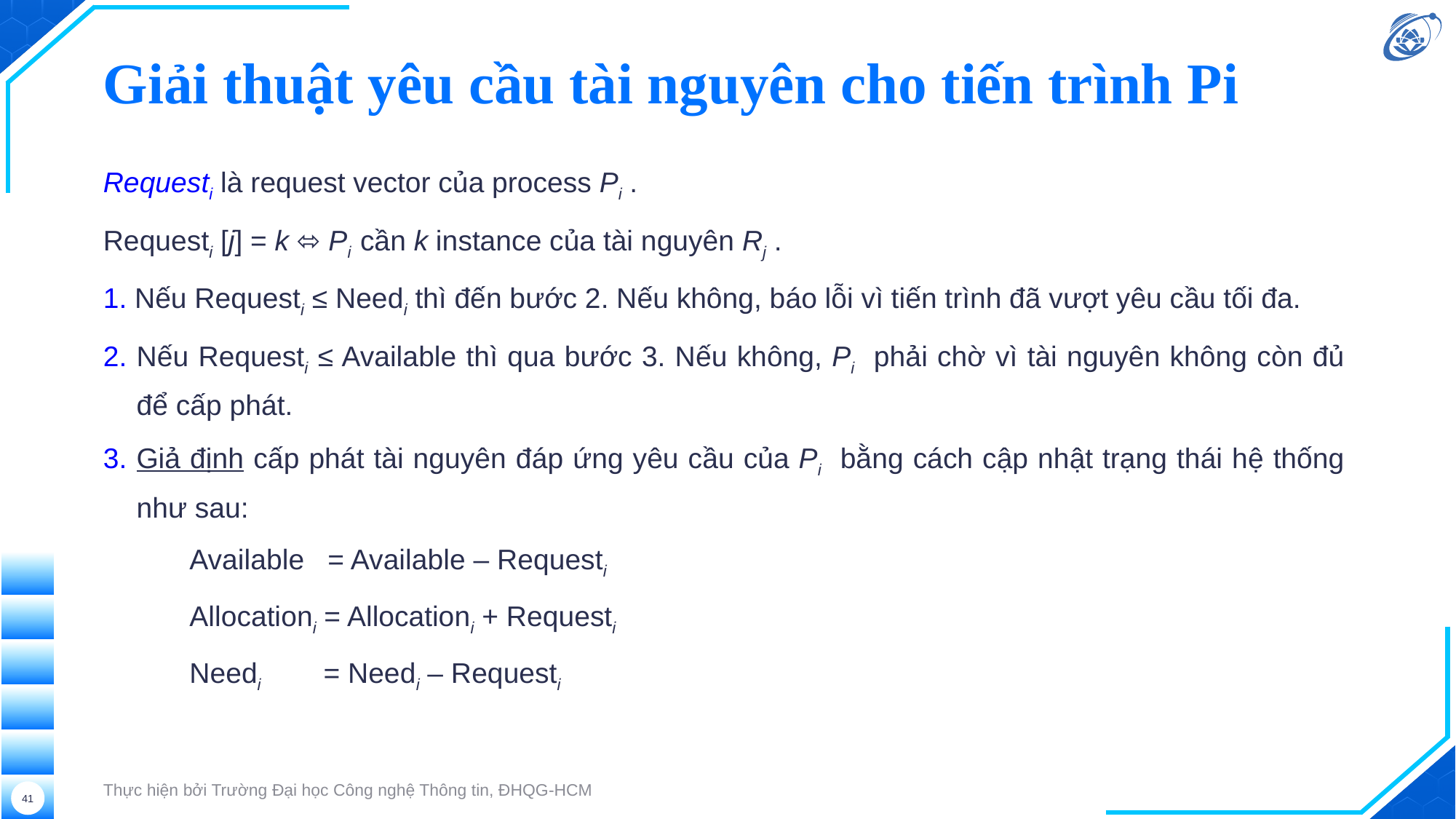

# Giải thuật yêu cầu tài nguyên cho tiến trình Pi
Requesti là request vector của process Pi .
Requesti [j] = k ⬄ Pi  cần k instance của tài nguyên Rj .
1. Nếu Requesti ≤ Needi thì đến bước 2. Nếu không, báo lỗi vì tiến trình đã vượt yêu cầu tối đa.
2. Nếu Requesti ≤ Available thì qua bước 3. Nếu không, Pi  phải chờ vì tài nguyên không còn đủ để cấp phát.
3. Giả định cấp phát tài nguyên đáp ứng yêu cầu của Pi  bằng cách cập nhật trạng thái hệ thống như sau:
Available   = Available – Requesti
Allocationi = Allocationi + Requesti
Needi        = Needi – Requesti
Thực hiện bởi Trường Đại học Công nghệ Thông tin, ĐHQG-HCM
41